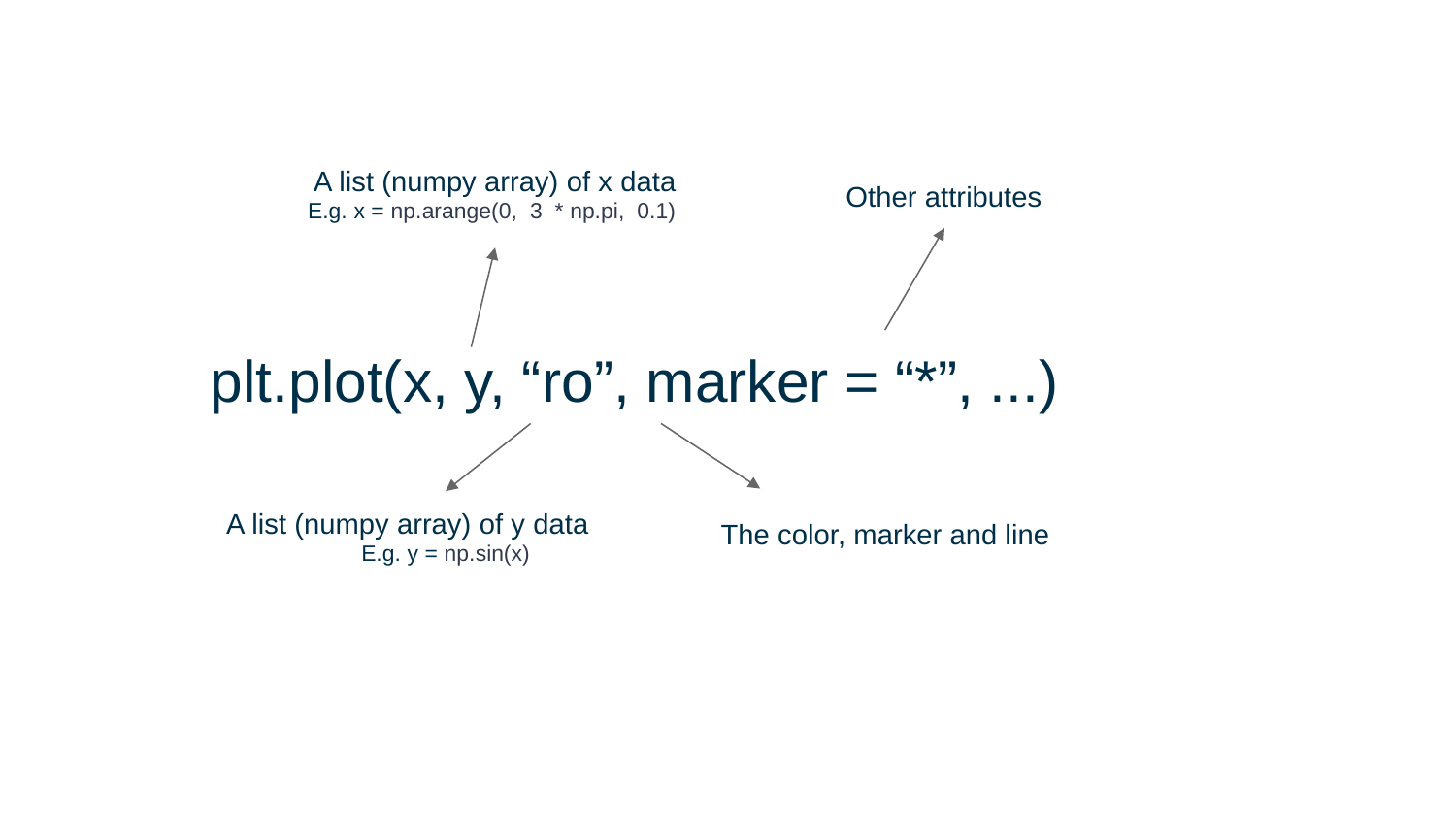

A list (numpy array) of x data
E.g. x = np.arange(0,  3  * np.pi,  0.1)
Other attributes
plt.plot(x, y, “ro”, marker = “*”, ...)
A list (numpy array) of y data
E.g. y = np.sin(x)

The color, marker and line